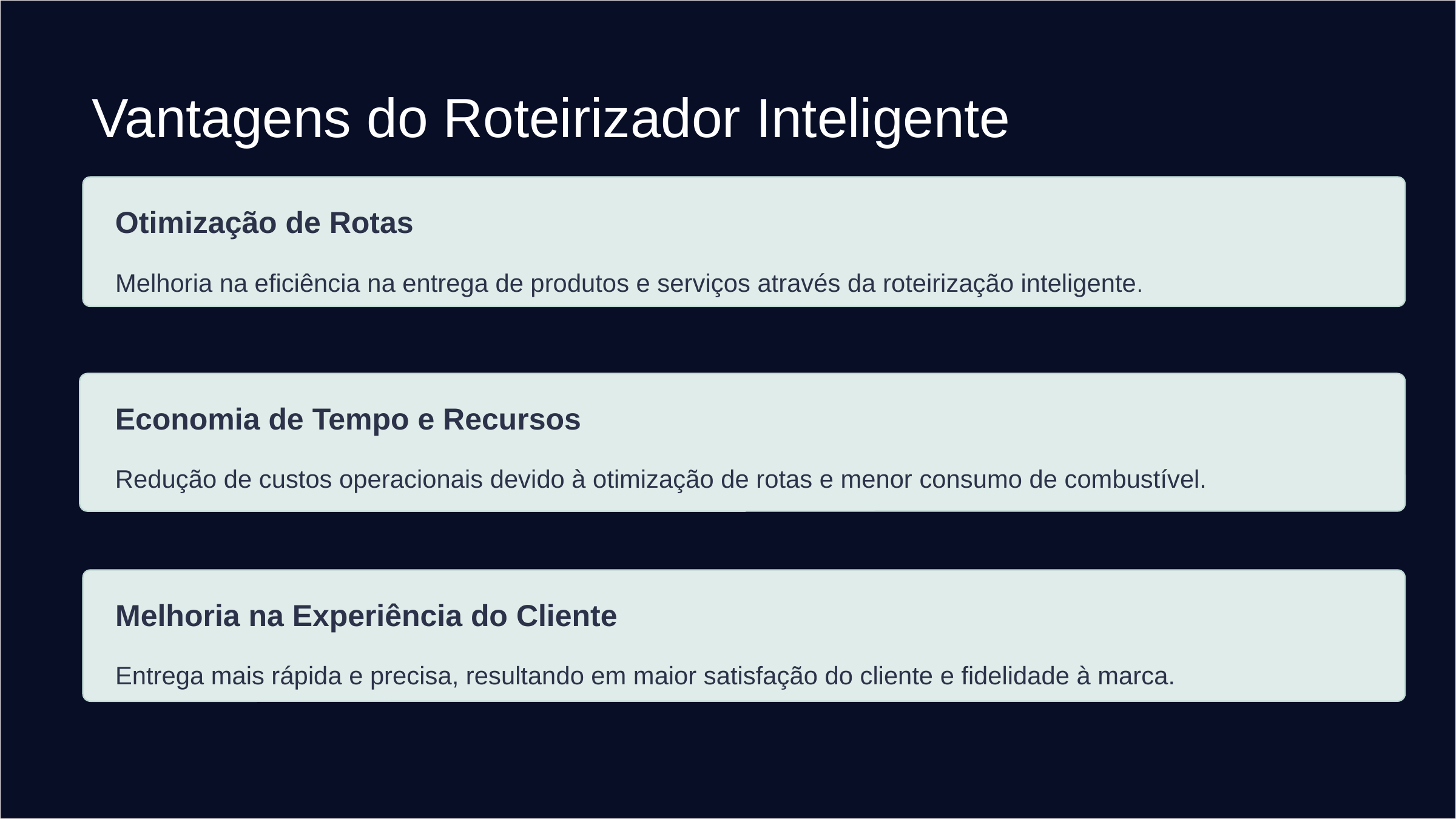

Vantagens do Roteirizador Inteligente

Otimização de Rotas
Melhoria na eficiência na entrega de produtos e serviços através da roteirização inteligente.

Economia de Tempo e Recursos
Redução de custos operacionais devido à otimização de rotas e menor consumo de combustível.

Melhoria na Experiência do Cliente
Entrega mais rápida e precisa, resultando em maior satisfação do cliente e fidelidade à marca.